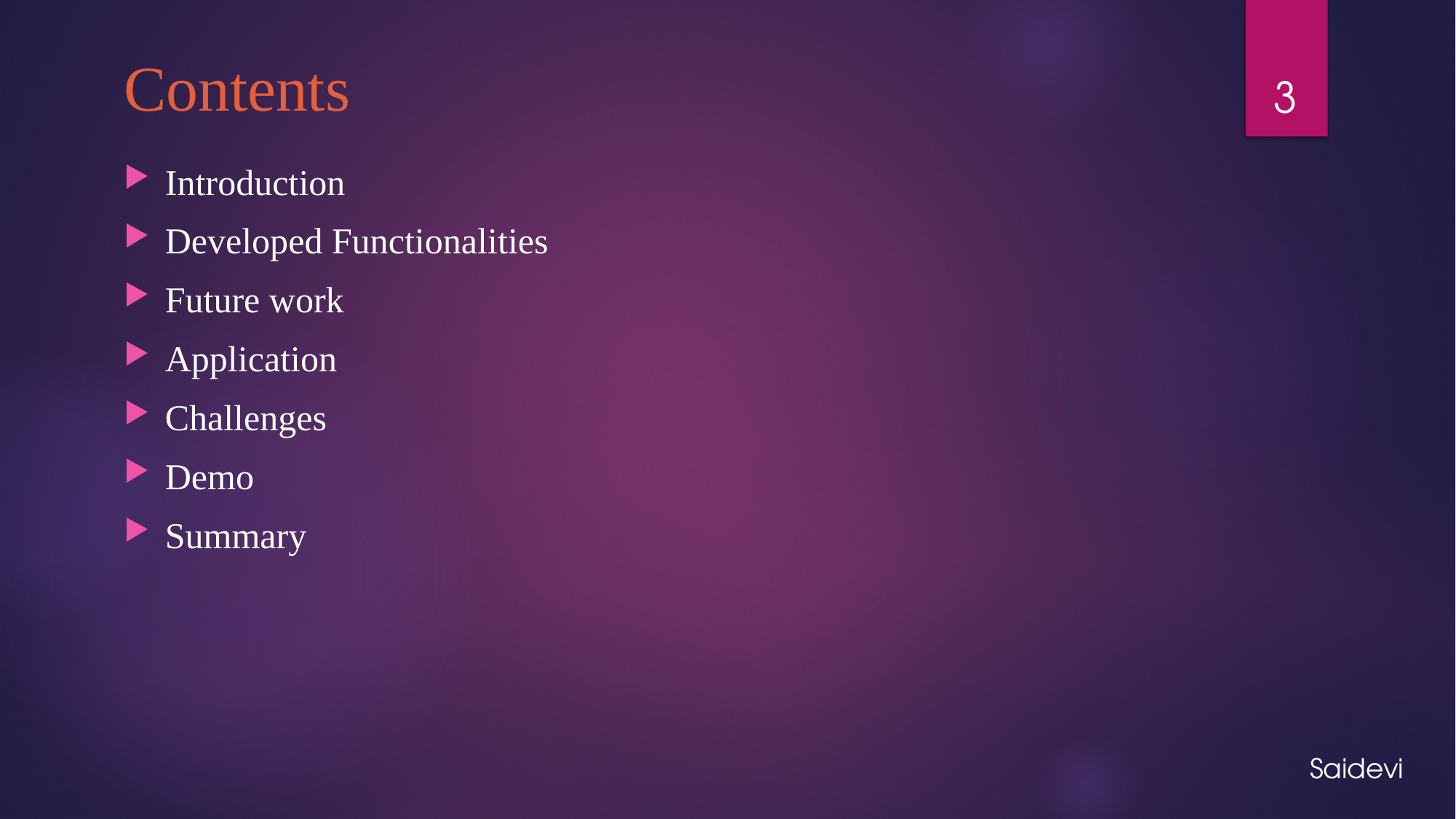

3
# Contents
Introduction
Developed Functionalities
Future work
Application
Challenges
Demo
Summary
Saidevi